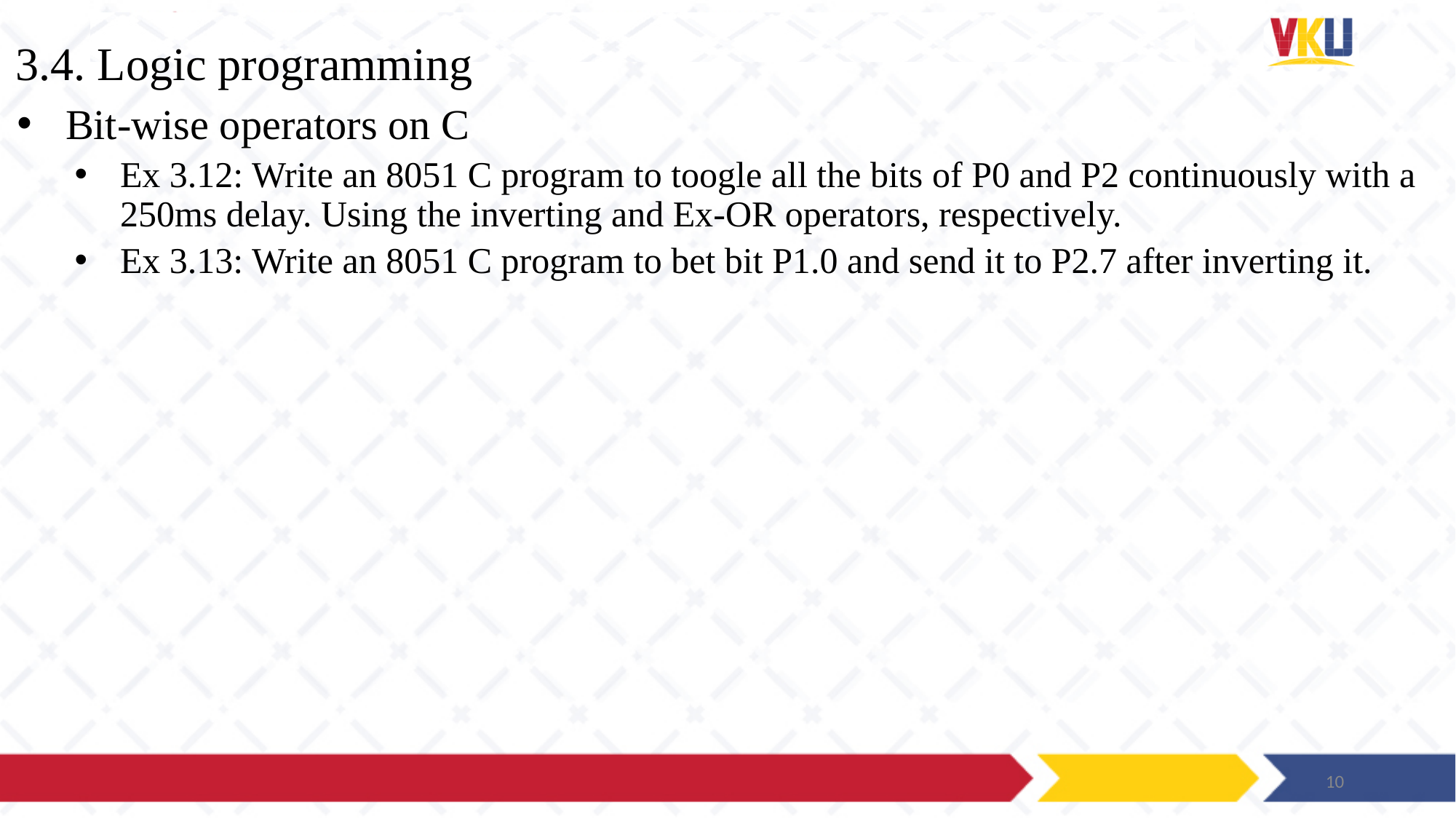

# 3.4. Logic programming
Bit-wise operators on C
Ex 3.12: Write an 8051 C program to toogle all the bits of P0 and P2 continuously with a 250ms delay. Using the inverting and Ex-OR operators, respectively.
Ex 3.13: Write an 8051 C program to bet bit P1.0 and send it to P2.7 after inverting it.
10